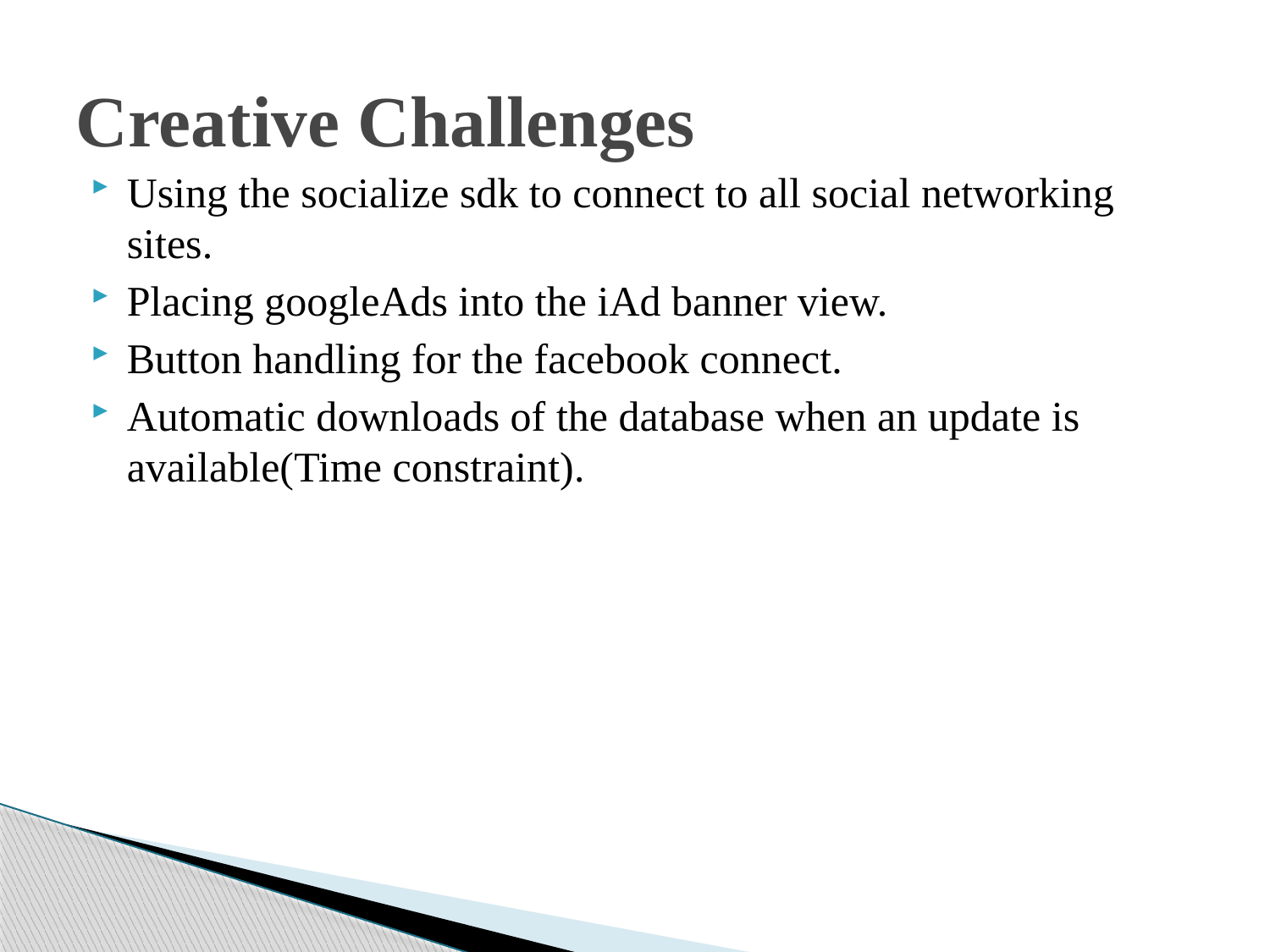

# Creative Challenges
Using the socialize sdk to connect to all social networking sites.
Placing googleAds into the iAd banner view.
Button handling for the facebook connect.
Automatic downloads of the database when an update is available(Time constraint).